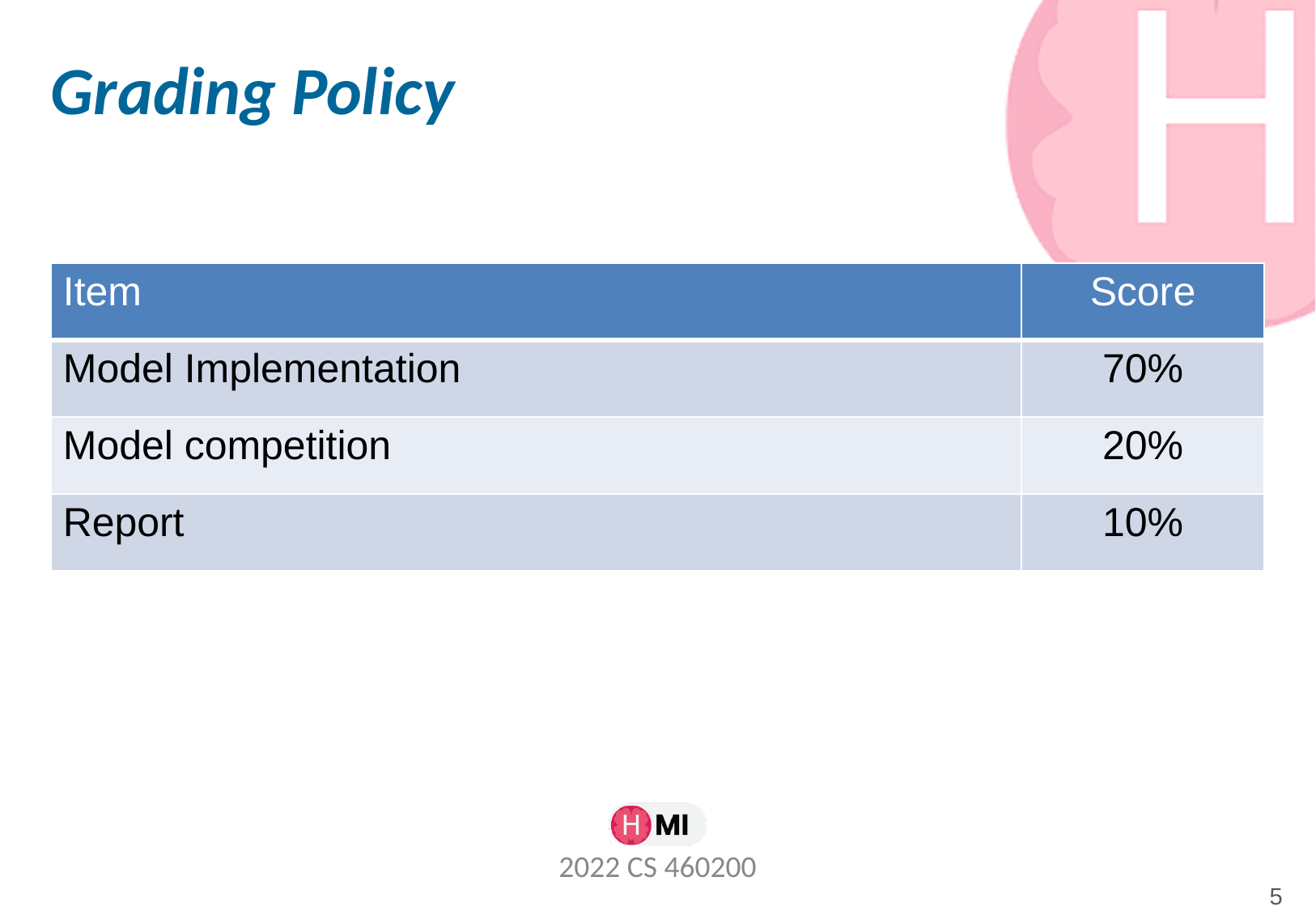

# Grading Policy
| Item | Score |
| --- | --- |
| Model Implementation | 70% |
| Model competition | 20% |
| Report | 10% |
2022 CS 460200
5